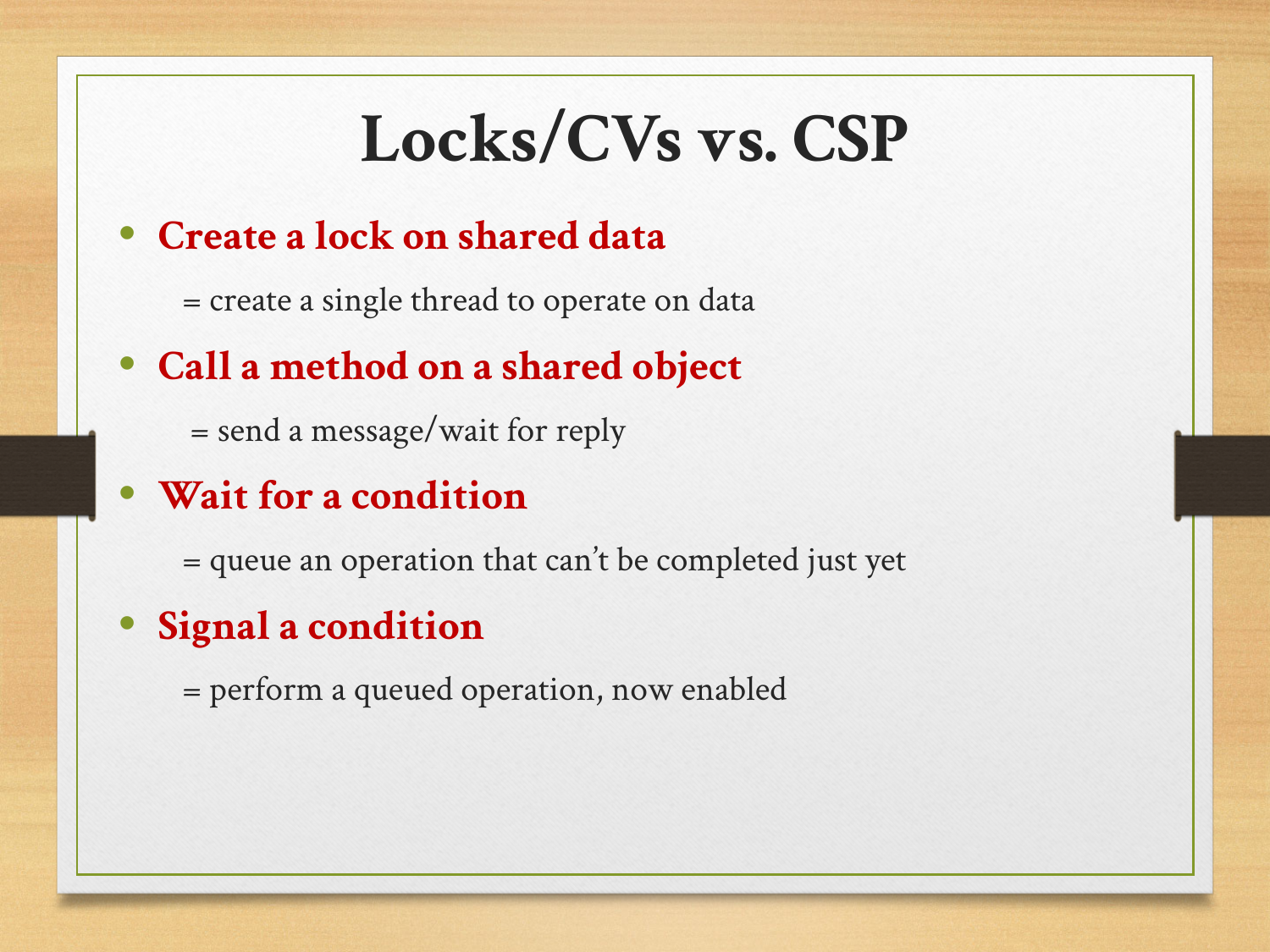

Locks/CVs vs. CSP
Create a lock on shared data
= create a single thread to operate on data
Call a method on a shared object
 = send a message/wait for reply
Wait for a condition
= queue an operation that can’t be completed just yet
Signal a condition
= perform a queued operation, now enabled